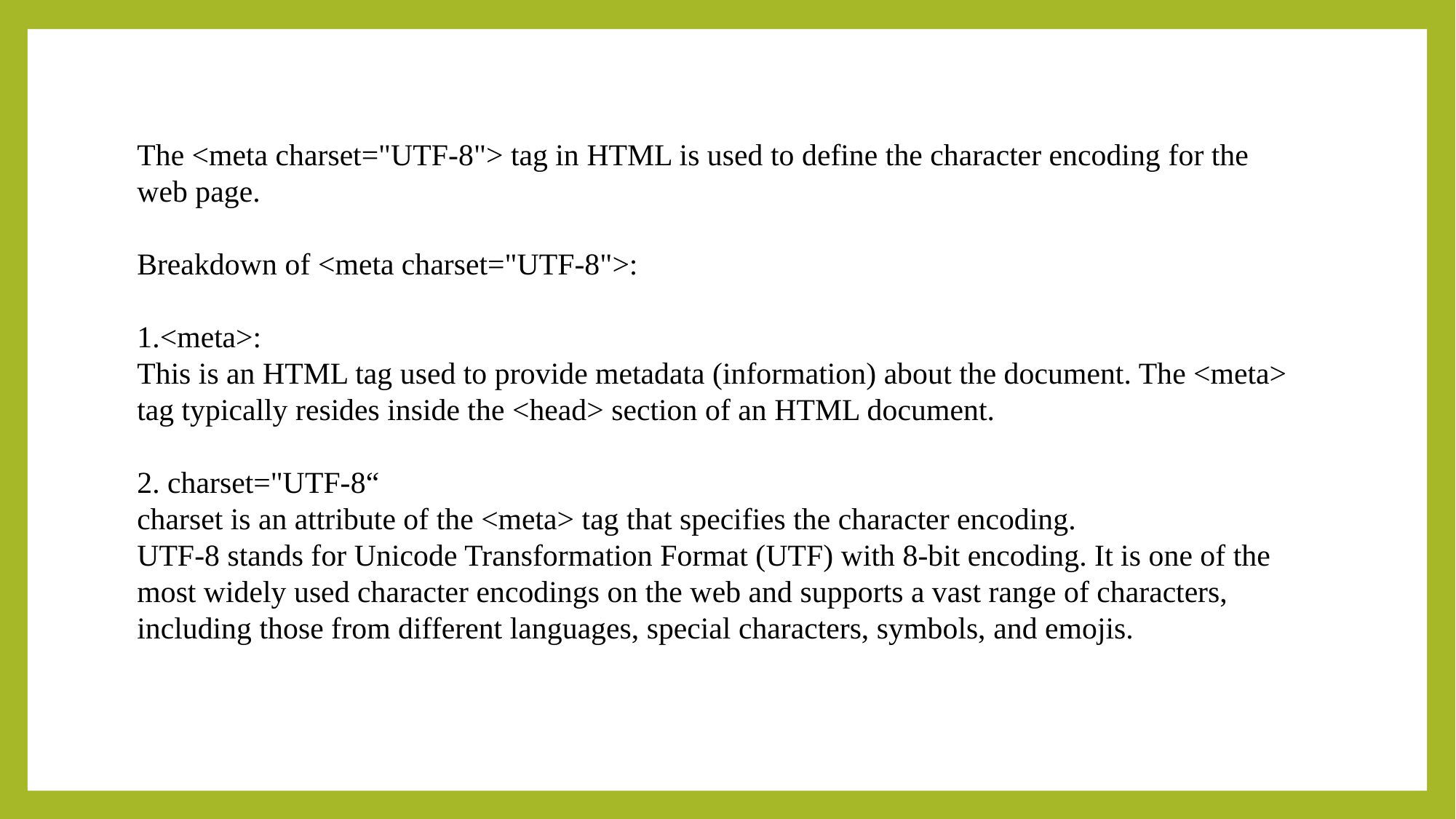

The <meta charset="UTF-8"> tag in HTML is used to define the character encoding for the web page.

Breakdown of <meta charset="UTF-8">:

1.<meta>:
This is an HTML tag used to provide metadata (information) about the document. The <meta> tag typically resides inside the <head> section of an HTML document.

2. charset="UTF-8“
charset is an attribute of the <meta> tag that specifies the character encoding.
UTF-8 stands for Unicode Transformation Format (UTF) with 8-bit encoding. It is one of the most widely used character encodings on the web and supports a vast range of characters, including those from different languages, special characters, symbols, and emojis.